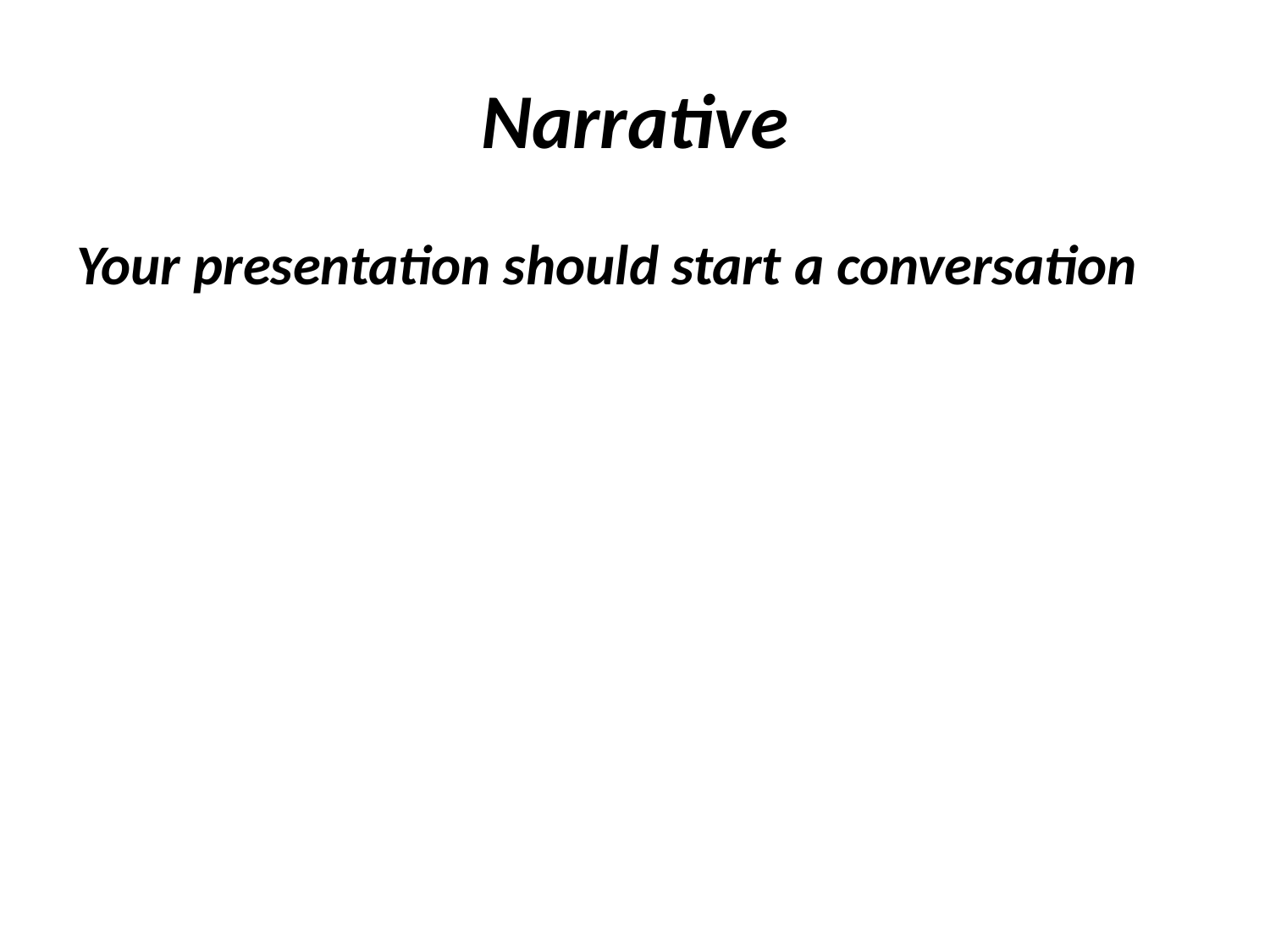

# Narrative
Your presentation should start a conversation